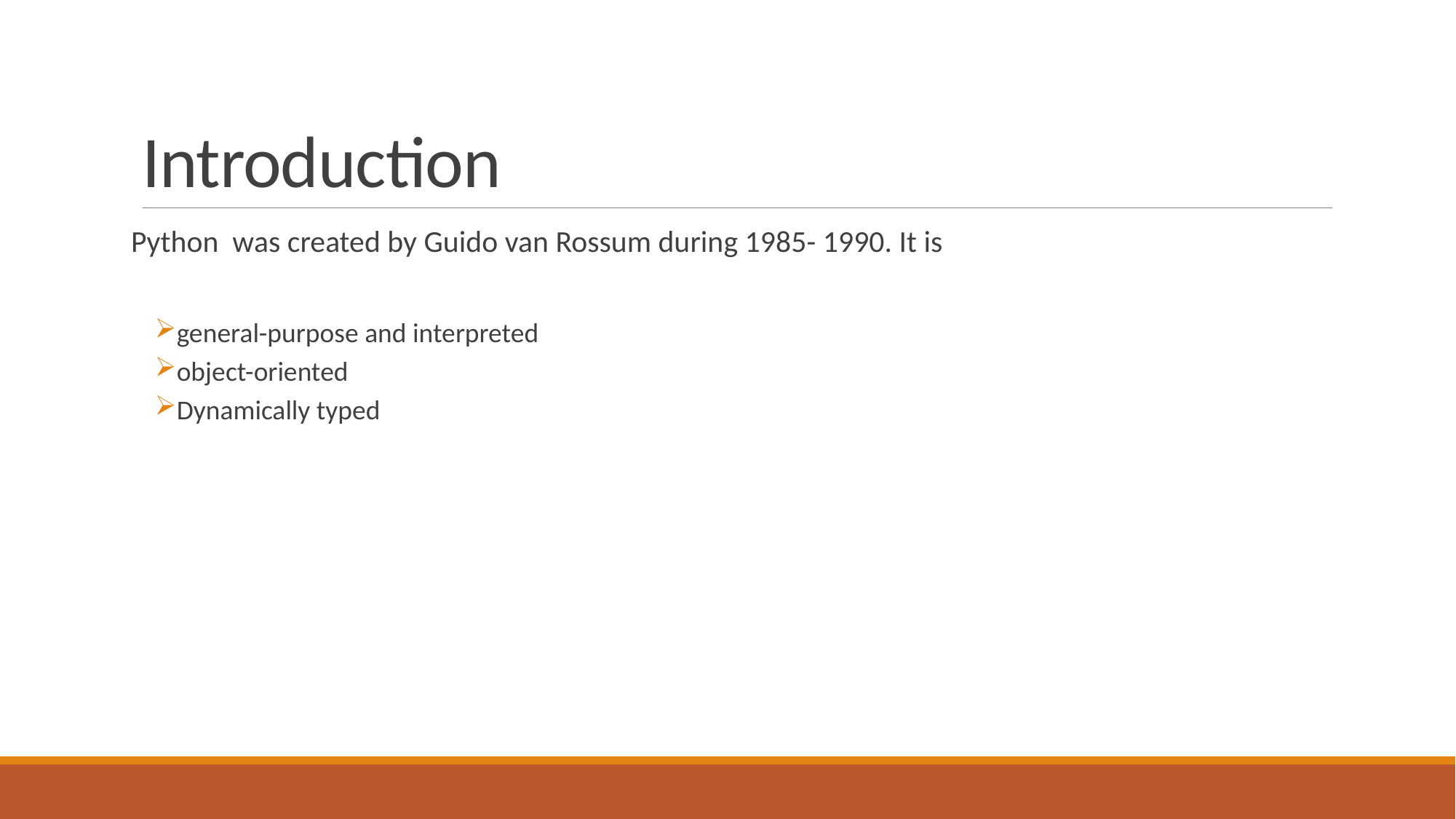

# Introduction
Python  was created by Guido van Rossum during 1985- 1990. It is

general-purpose and interpreted
object-oriented
Dynamically typed